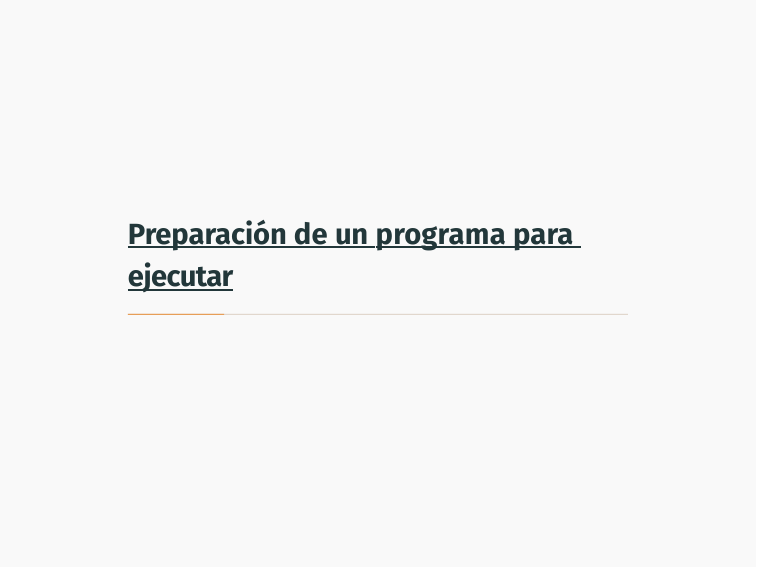

# Preparación de un programa para  ejecutar